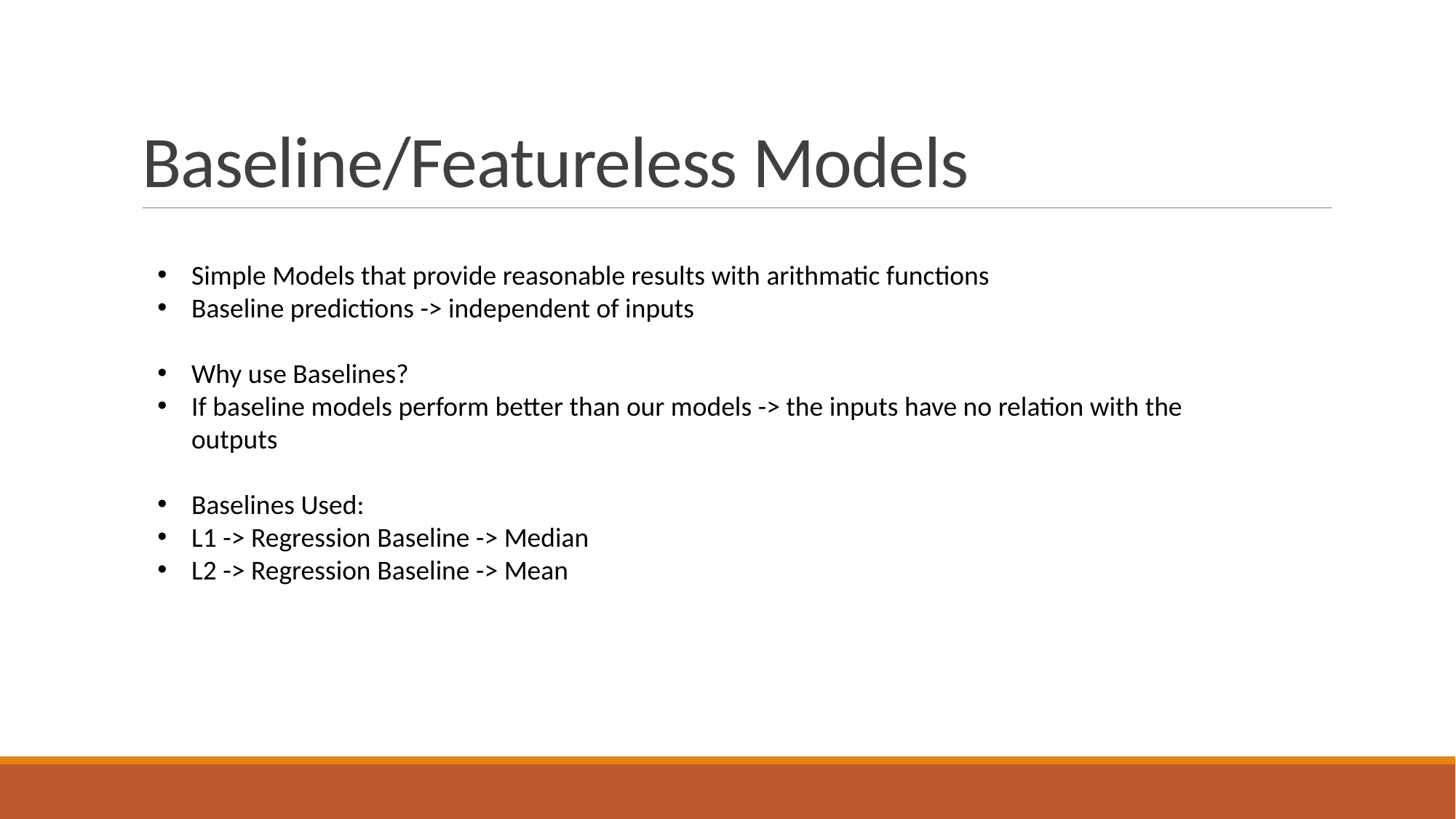

Simple Models that provide reasonable results with arithmatic functions
Baseline predictions -> independent of inputs

Why use Baselines?
If baseline models perform better than our models -> the inputs have no relation with the outputs

Baselines Used:
L1 -> Regression Baseline -> Median
L2 -> Regression Baseline -> Mean

# Baseline/Featureless Models